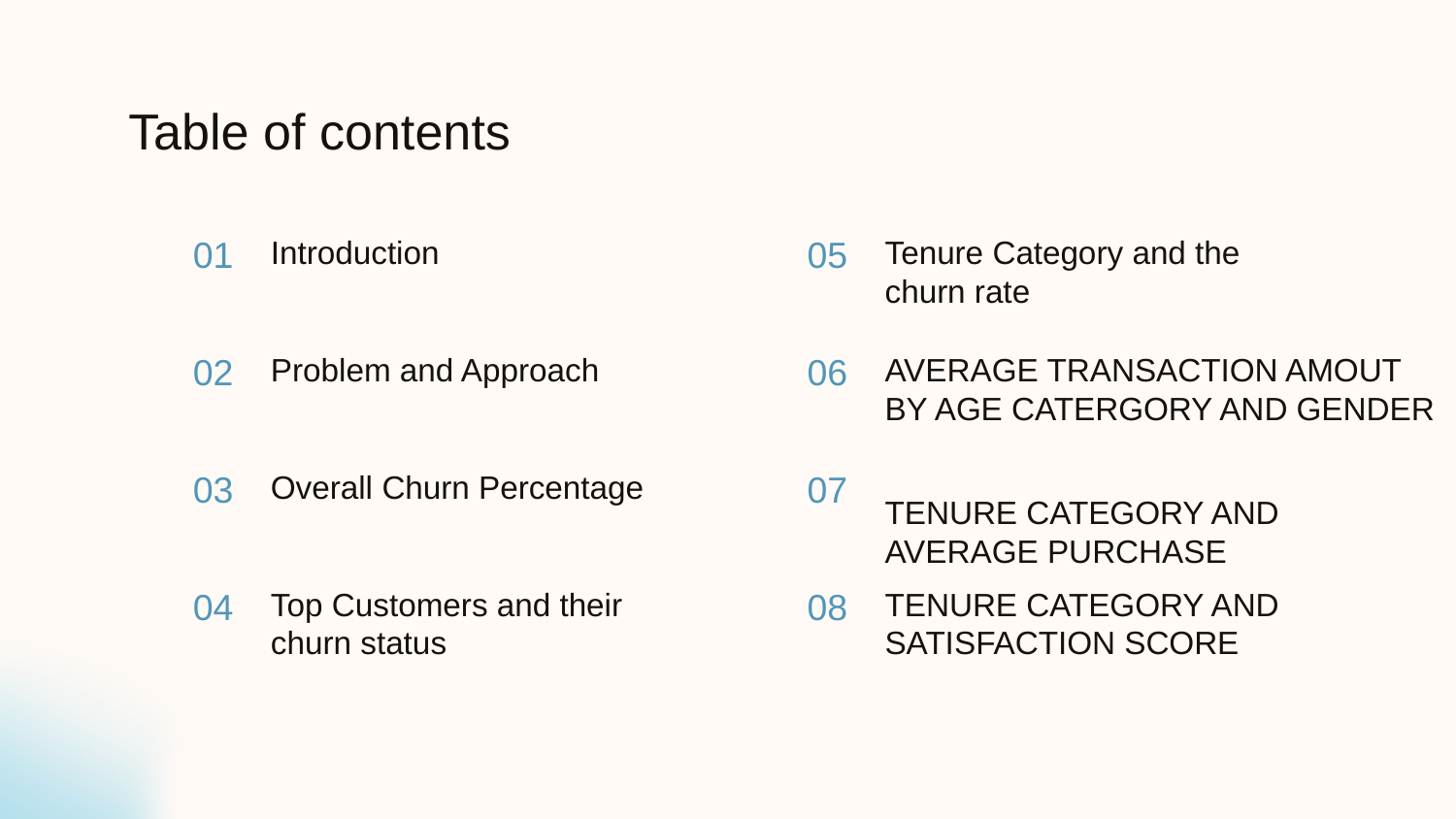

Table of contents
# 01
Introduction
05
Tenure Category and the churn rate
AVERAGE TRANSACTION AMOUT BY AGE CATERGORY AND GENDER
06
02
Problem and Approach
07
Overall Churn Percentage
03
TENURE CATEGORY AND AVERAGE PURCHASE
TENURE CATEGORY AND SATISFACTION SCORE
08
Top Customers and their churn status
04